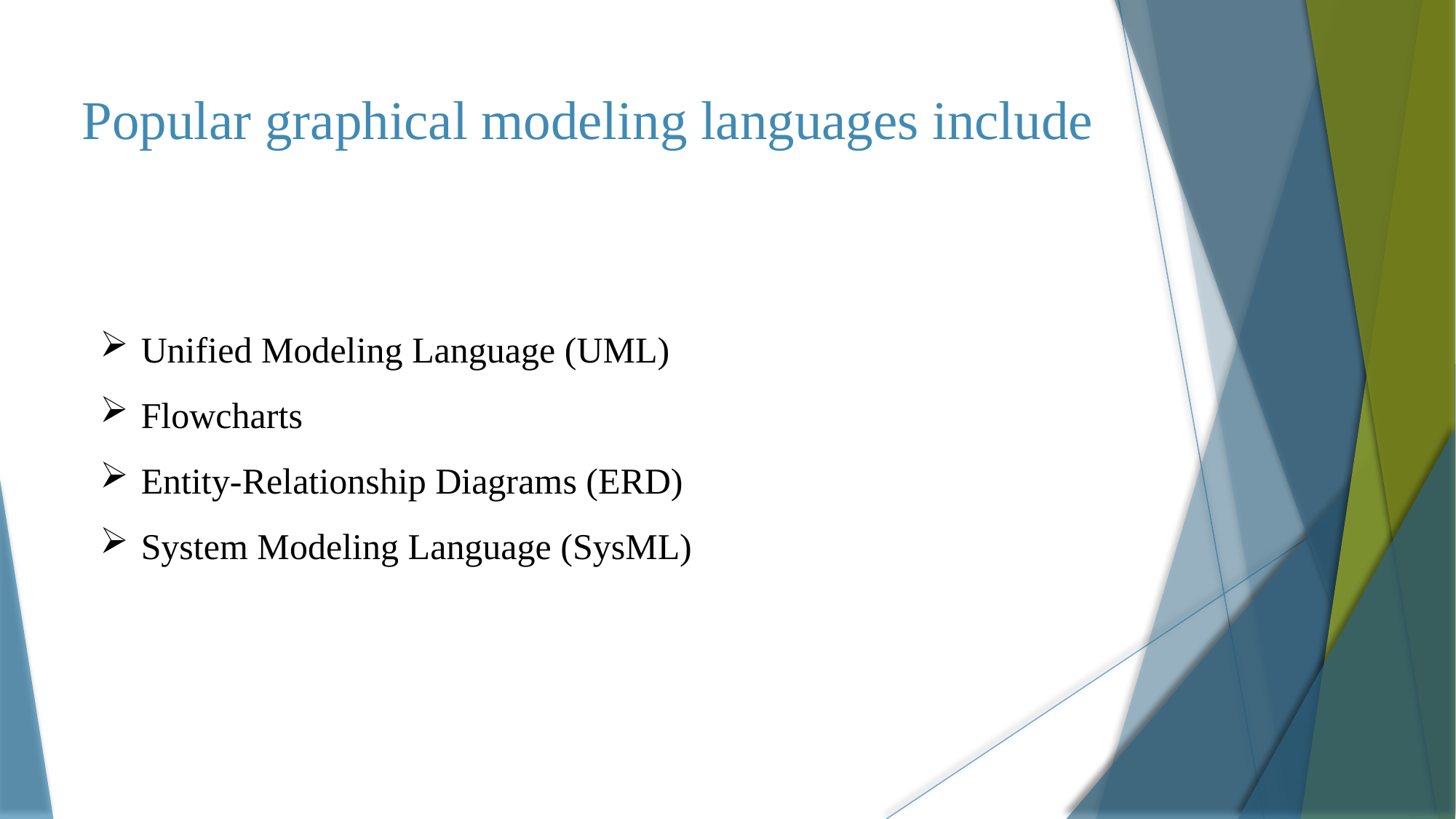

# Popular graphical modeling languages include
Unified Modeling Language (UML)
Flowcharts
Entity-Relationship Diagrams (ERD)
System Modeling Language (SysML)